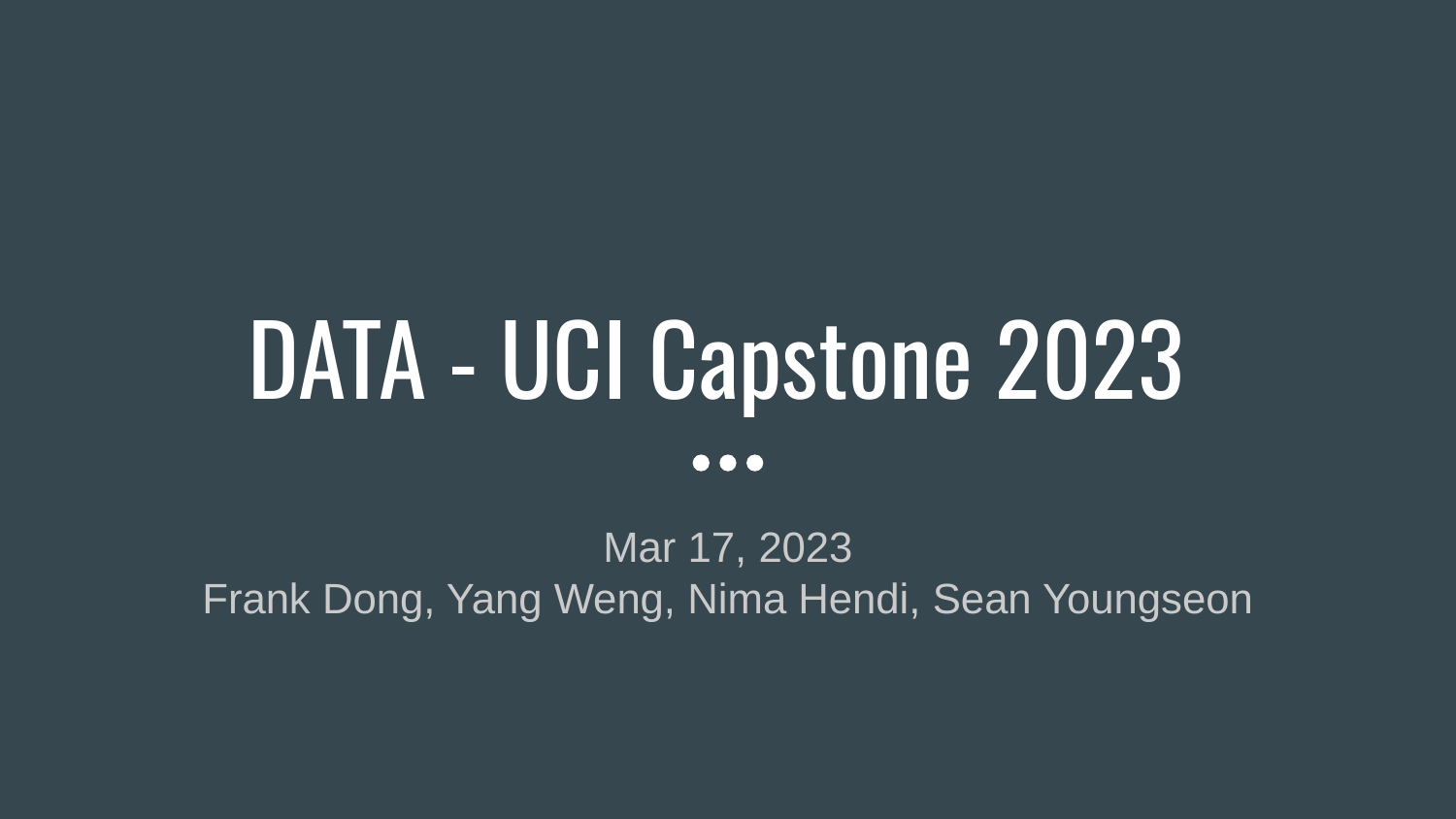

# DATA - UCI Capstone 2023
Mar 17, 2023
Frank Dong, Yang Weng, Nima Hendi, Sean Youngseon